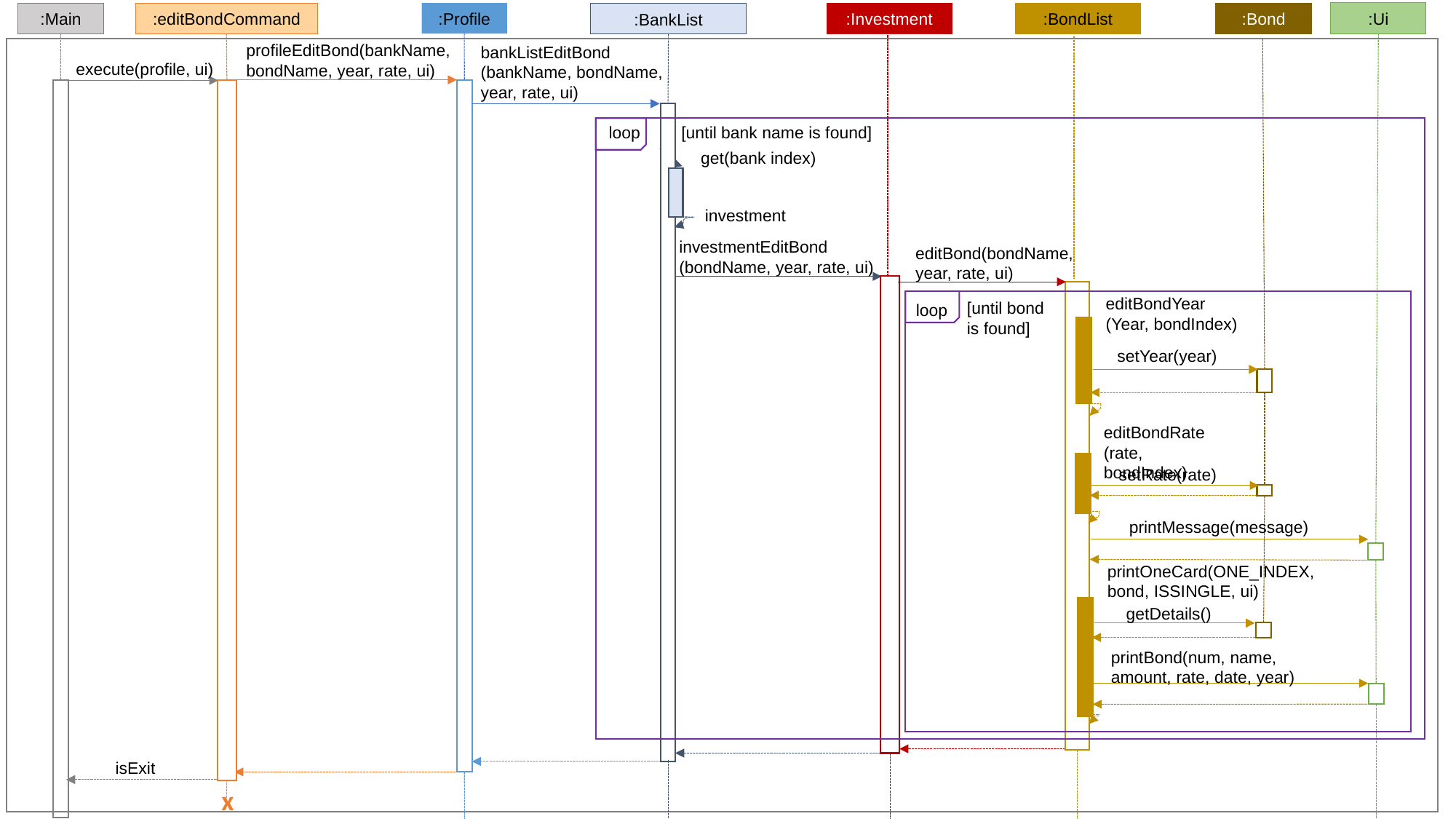

:Ui
:Main
:editBondCommand
:Profile
:BankList
:Investment
:BondList
:Bond
profileEditBond(bankName,
bondName, year, rate, ui)
bankListEditBond
(bankName, bondName, year, rate, ui)

execute(profile, ui)

loop
[until bank name is found]

get(bank index)

investment
investmentEditBond
(bondName, year, rate, ui)
editBond(bondName, year, rate, ui)

editBondYear
(Year, bondIndex)

[until bond is found]
loop

setYear(year)

editBondRate
(rate, bondIndex)

setRate(rate)

printMessage(message)

printOneCard(ONE_INDEX,
bond, ISSINGLE, ui)

getDetails()

printBond(num, name, amount, rate, date, year)

isExit
x